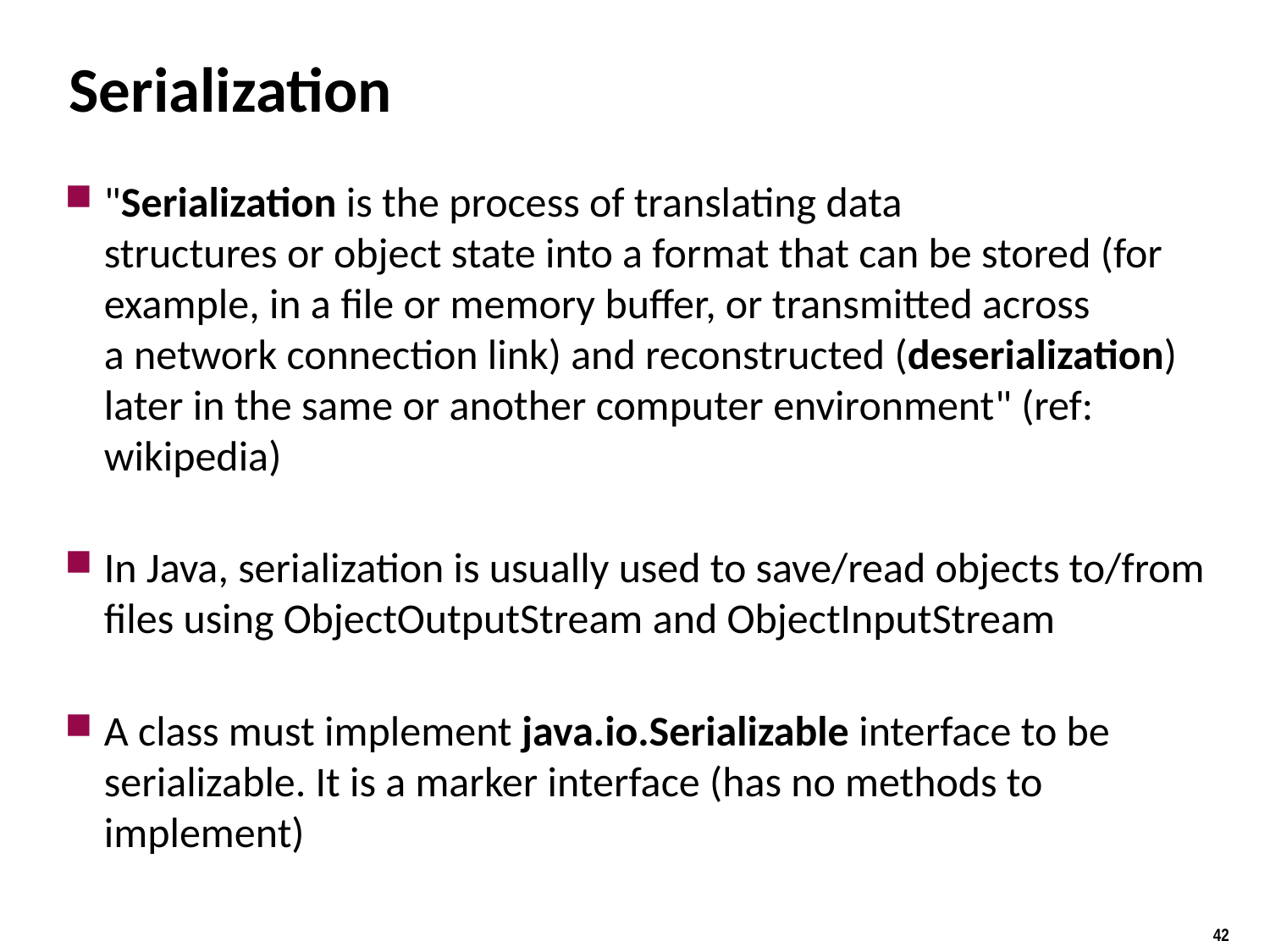

# Serialization
"Serialization is the process of translating data structures or object state into a format that can be stored (for example, in a file or memory buffer, or transmitted across a network connection link) and reconstructed (deserialization) later in the same or another computer environment" (ref: wikipedia)
In Java, serialization is usually used to save/read objects to/from files using ObjectOutputStream and ObjectInputStream
A class must implement java.io.Serializable interface to be serializable. It is a marker interface (has no methods to implement)